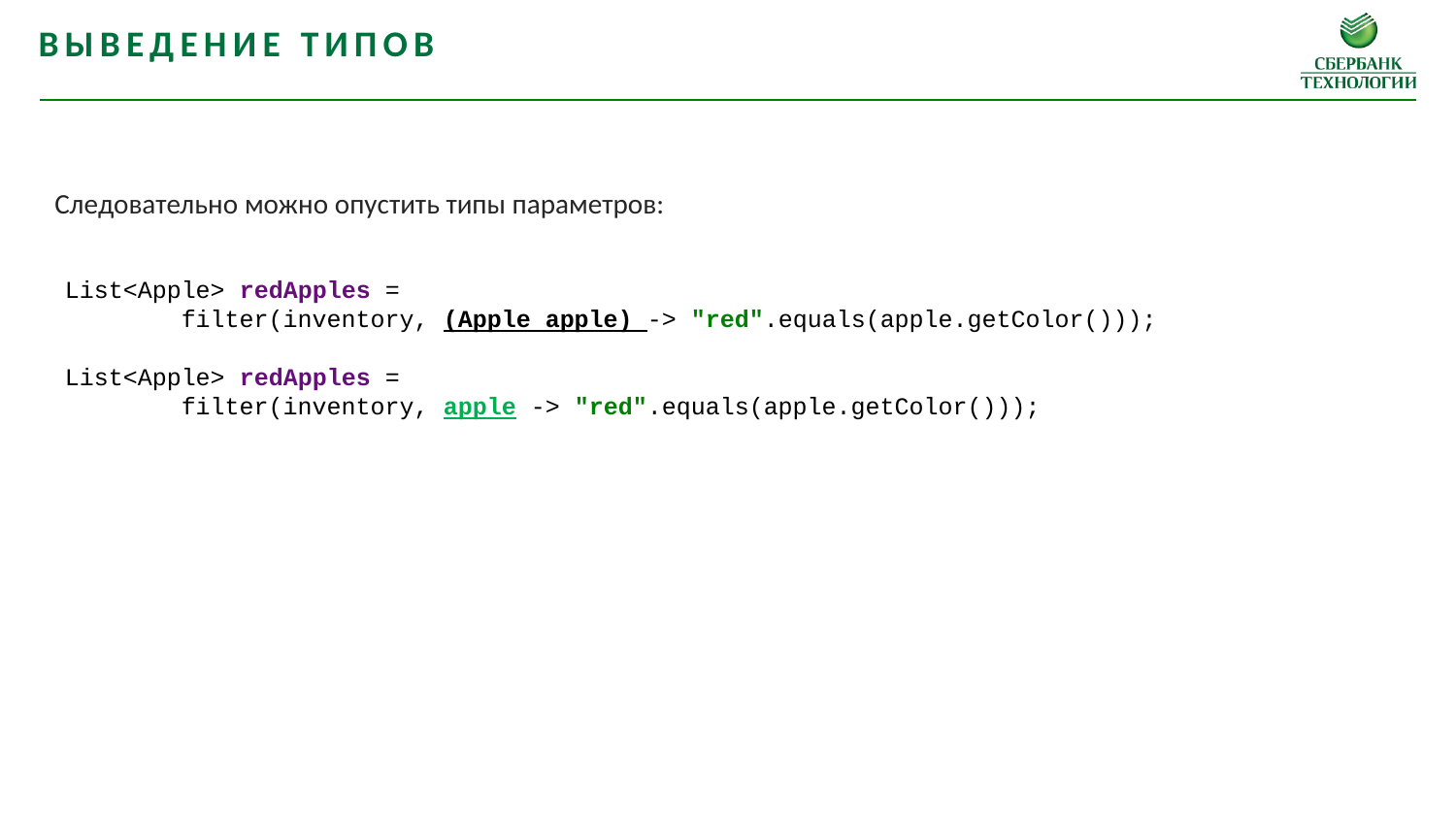

Выведение типов

Следовательно можно опустить типы параметров:

List<Apple> redApples =
        filter(inventory, (Apple apple) -> "red".equals(apple.getColor()));
List<Apple> redApples =
        filter(inventory, apple -> "red".equals(apple.getColor()));